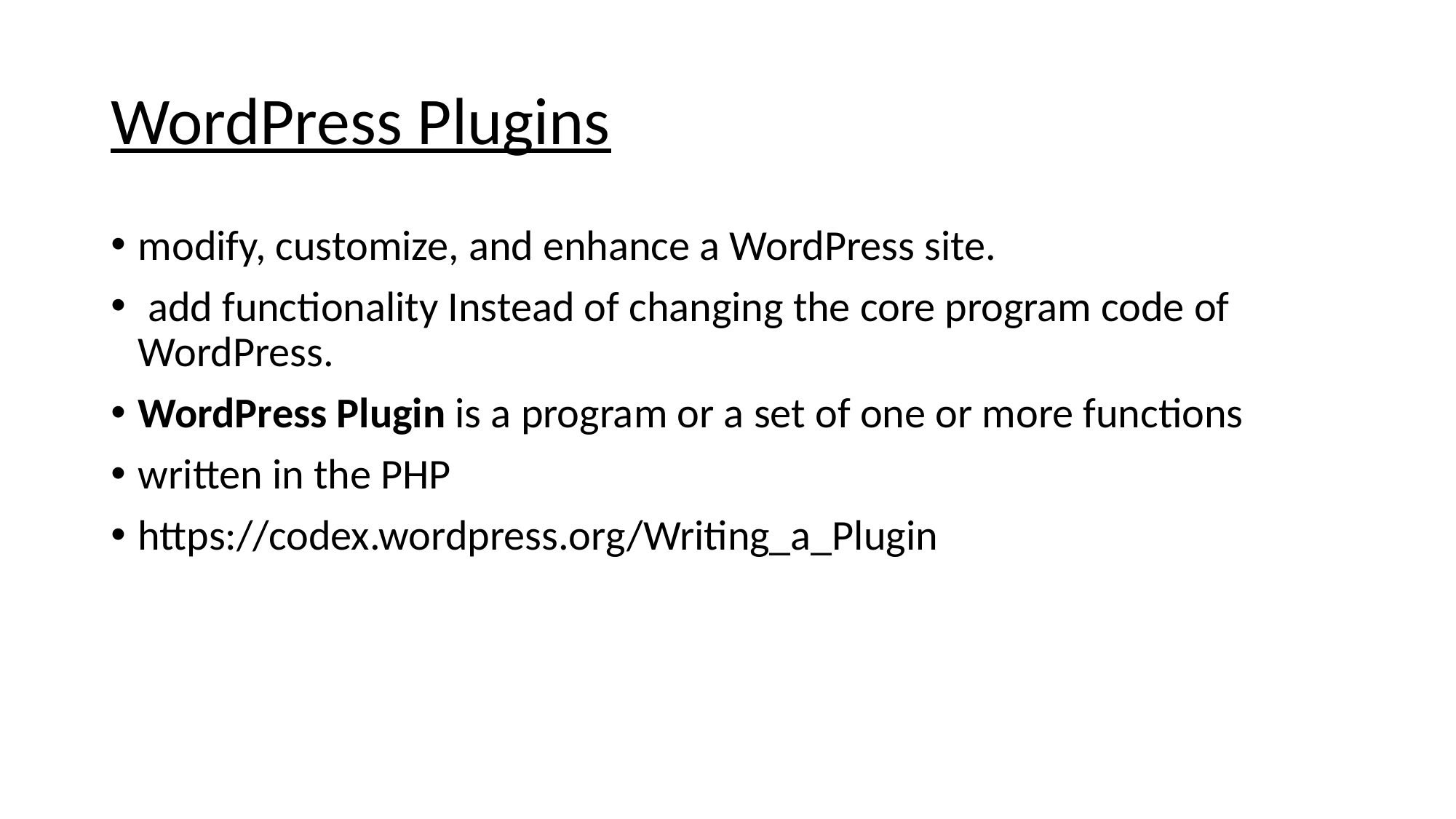

# WordPress Plugins
modify, customize, and enhance a WordPress site.
 add functionality Instead of changing the core program code of WordPress.
WordPress Plugin is a program or a set of one or more functions
written in the PHP
https://codex.wordpress.org/Writing_a_Plugin